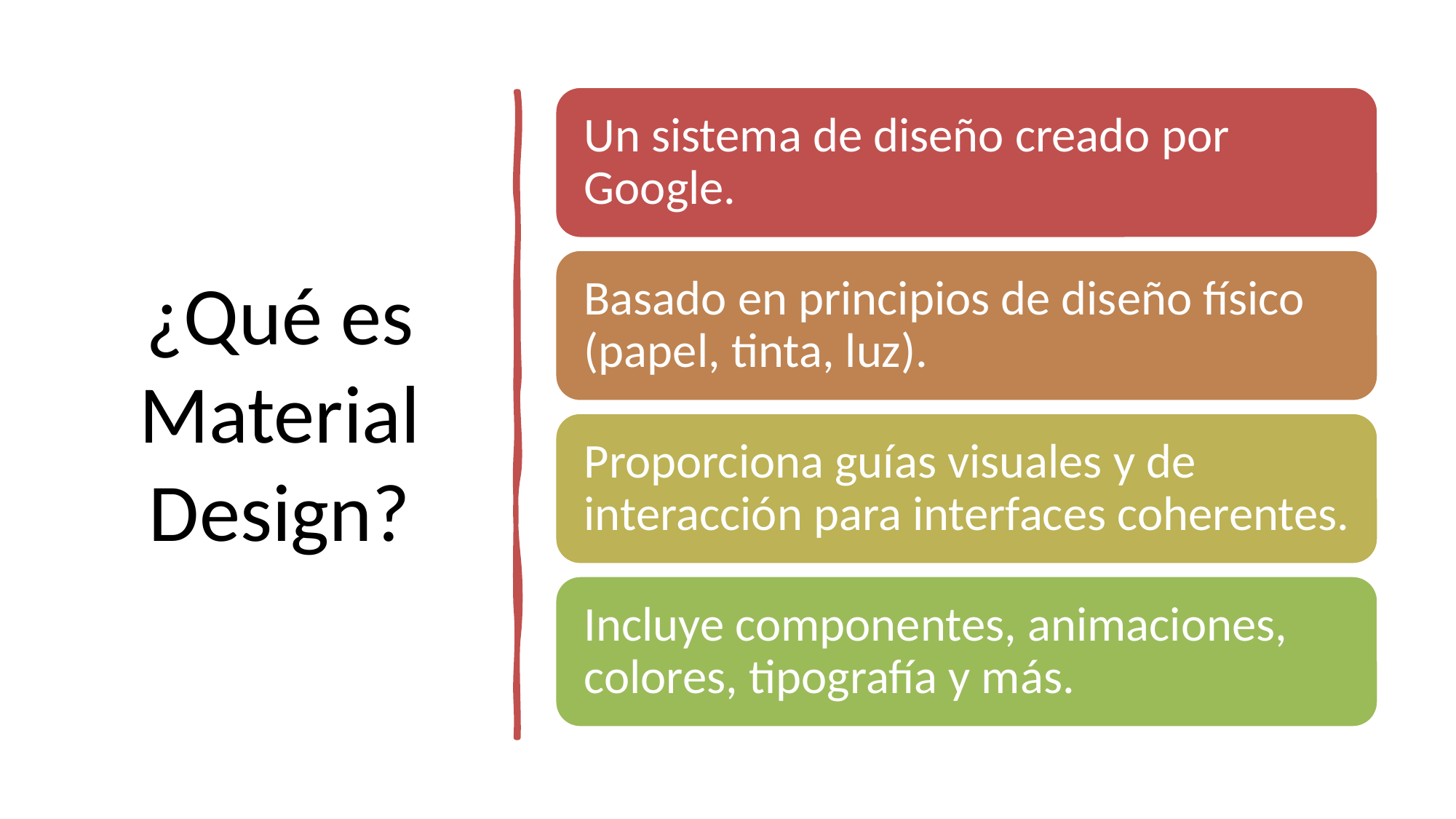

Un sistema de diseño creado por Google.
Basado en principios de diseño físico (papel, tinta, luz).
Proporciona guías visuales y de interacción para interfaces coherentes.
Incluye componentes, animaciones, colores, tipografía y más.
# ¿Qué es Material Design?